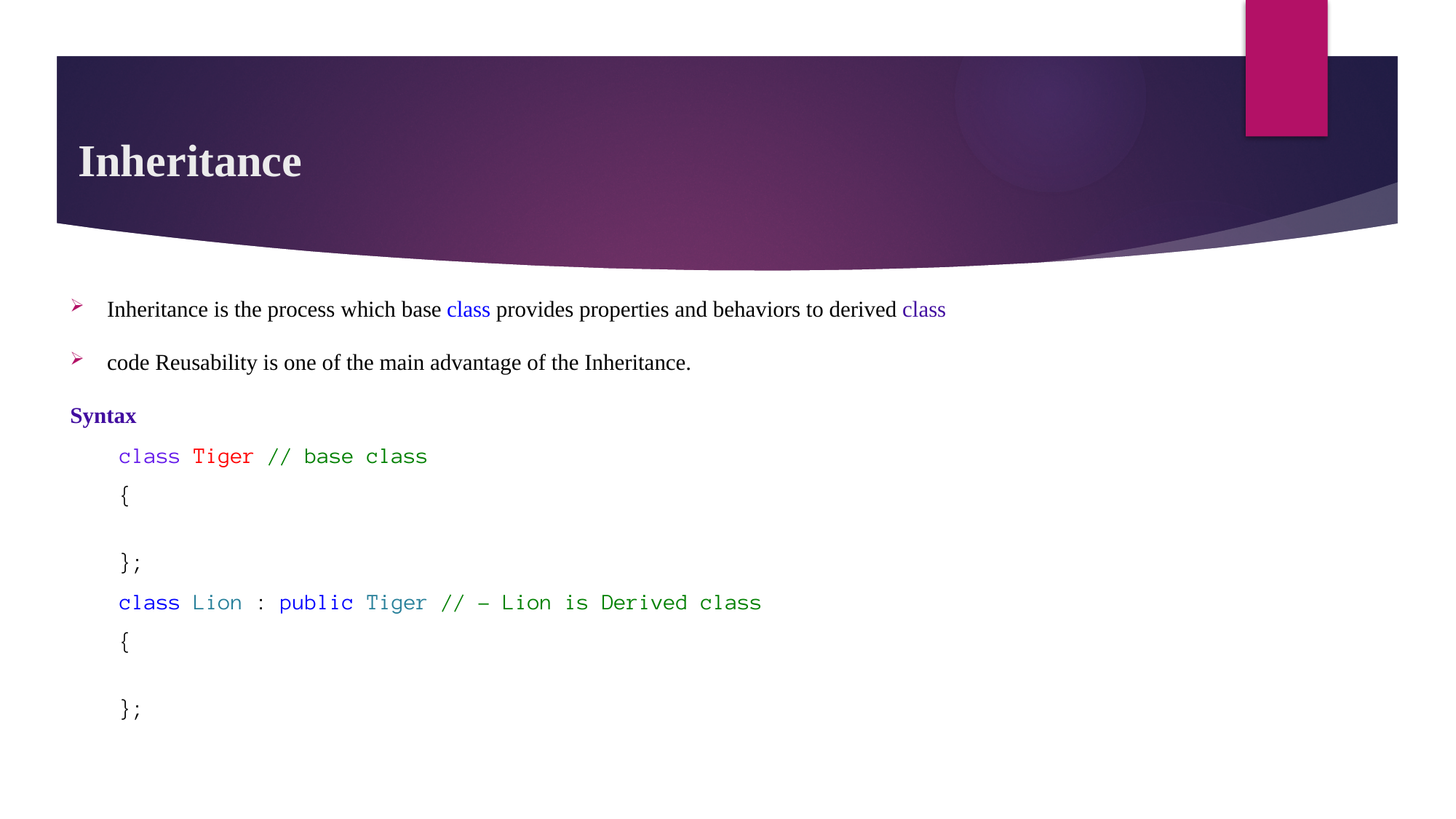

# Inheritance
Inheritance is the process which base class provides properties and behaviors to derived class
code Reusability is one of the main advantage of the Inheritance.
Syntax
    class Tiger // base class
    {
    };
    class Lion : public Tiger // - Lion is Derived class
    {
    };